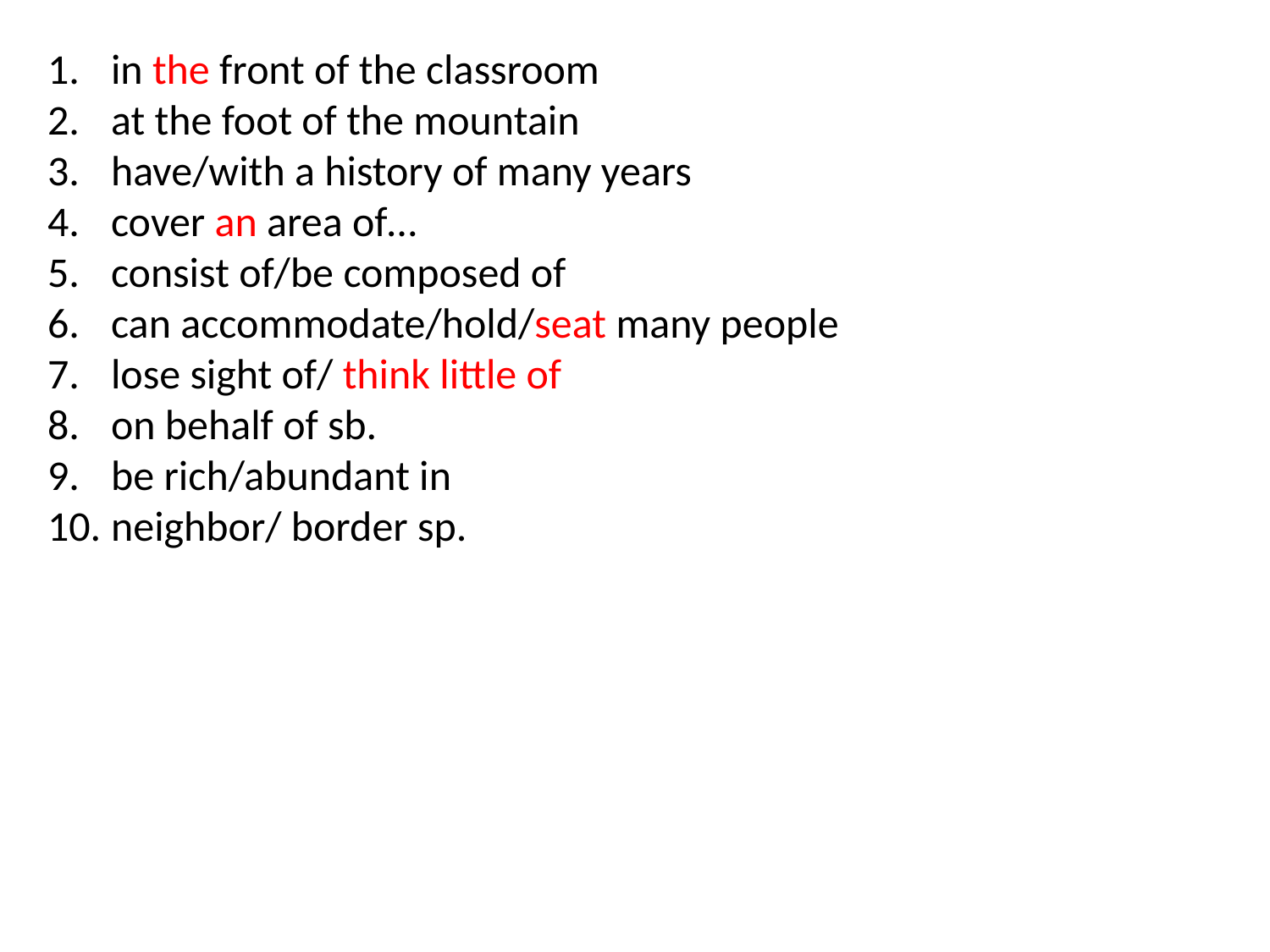

in the front of the classroom
at the foot of the mountain
have/with a history of many years
cover an area of…
consist of/be composed of
can accommodate/hold/seat many people
lose sight of/ think little of
on behalf of sb.
be rich/abundant in
neighbor/ border sp.